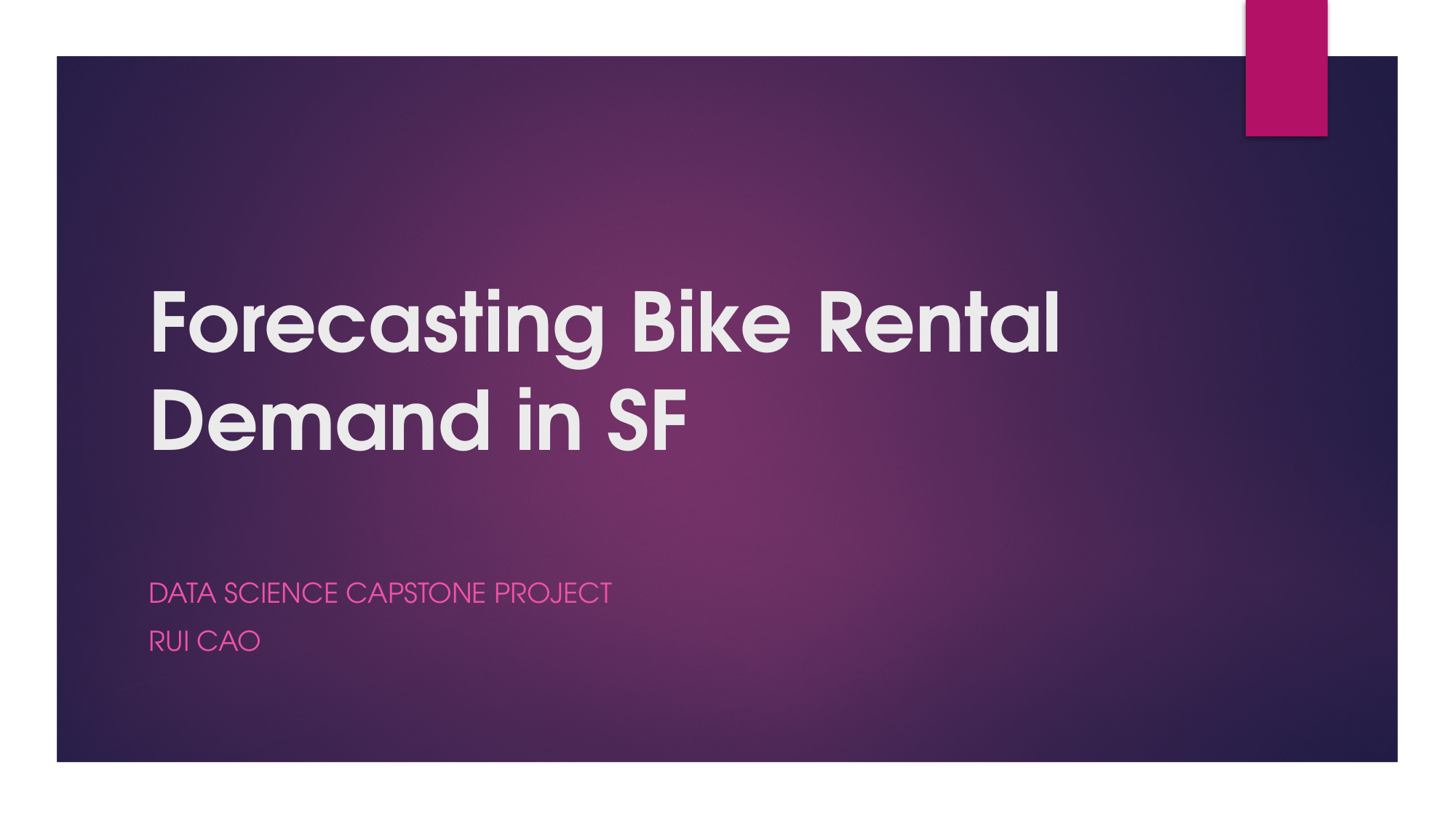

# Forecasting Bike Rental Demand in SF
Data Science capstone project
Rui cao